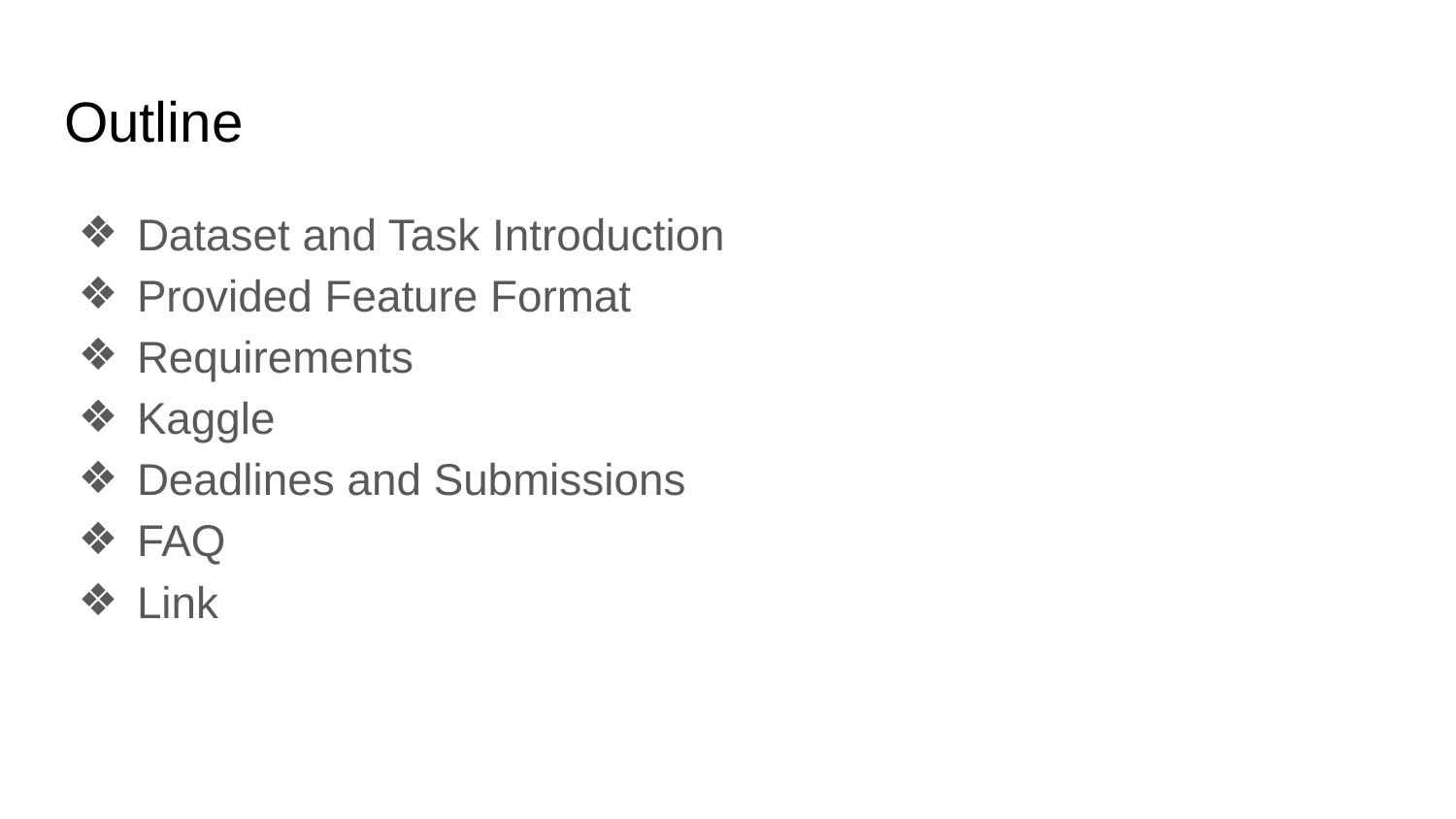

# Outline
Dataset and Task Introduction
Provided Feature Format
Requirements
Kaggle
Deadlines and Submissions
FAQ
Link